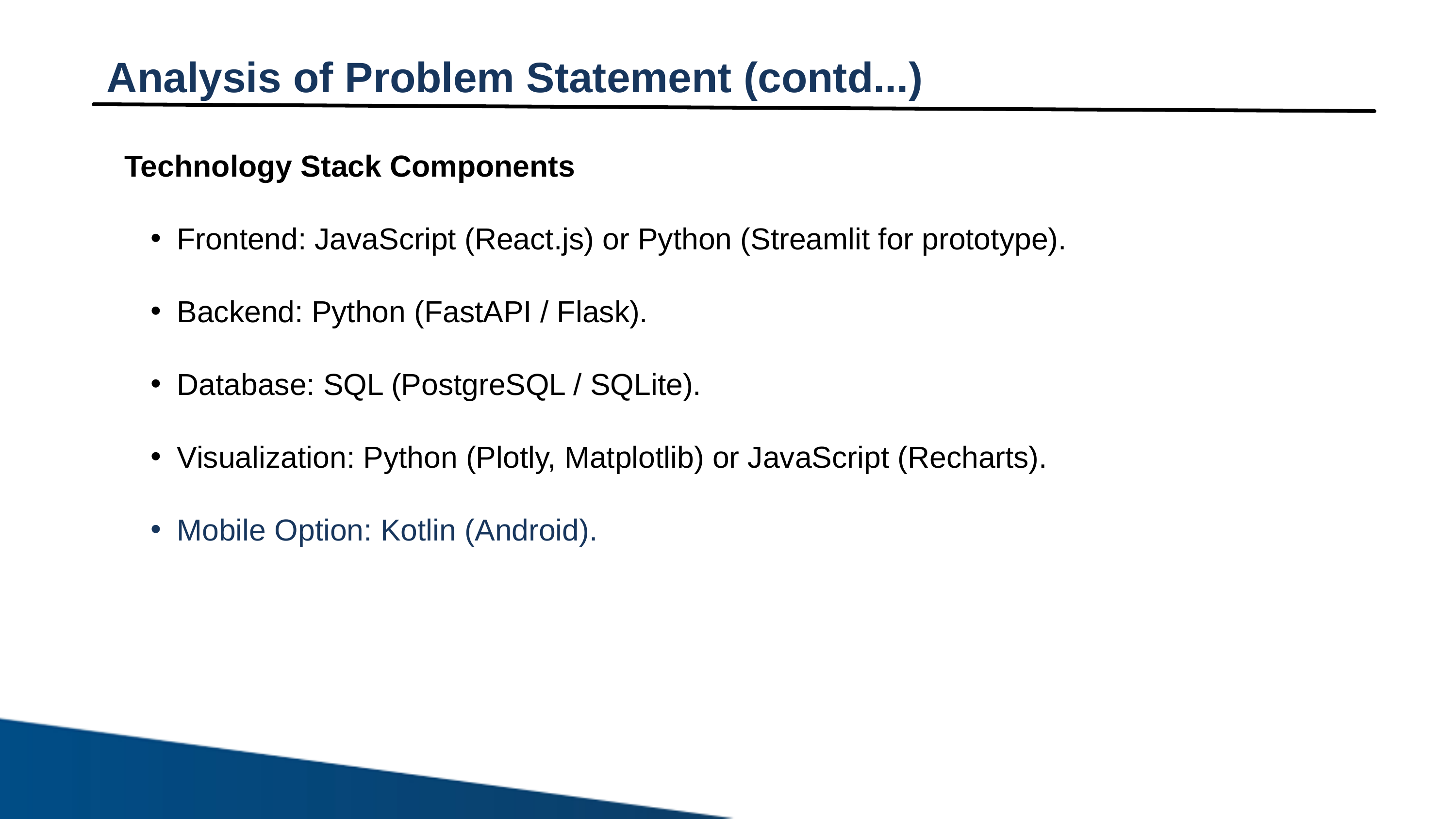

Analysis of Problem Statement (contd...)

Technology Stack Components

Frontend: JavaScript (React.js) or Python (Streamlit for prototype).

Backend: Python (FastAPI / Flask).

Database: SQL (PostgreSQL / SQLite).

Visualization: Python (Plotly, Matplotlib) or JavaScript (Recharts).

Mobile Option: Kotlin (Android).